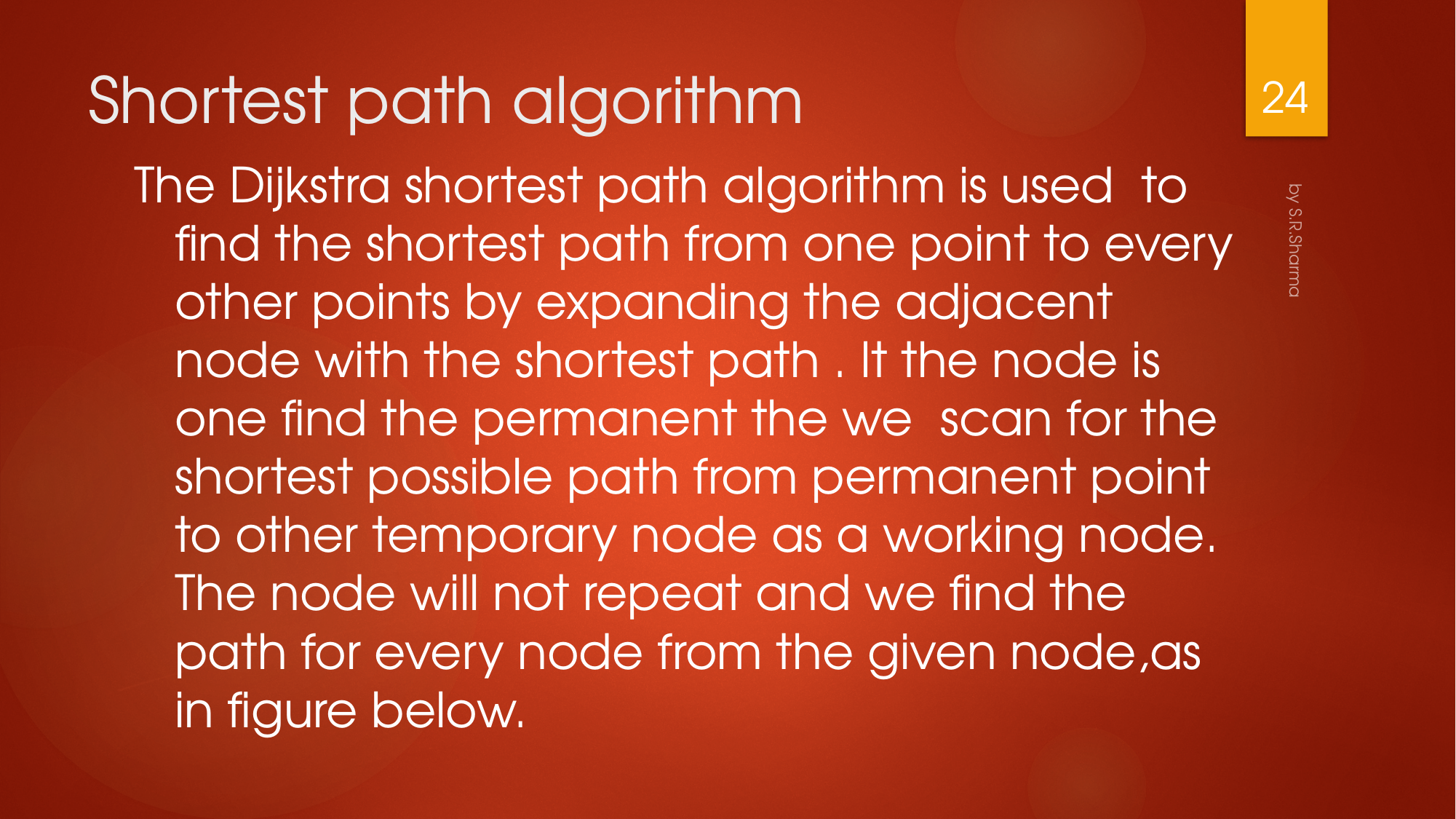

24
# Shortest path algorithm
The Dijkstra shortest path algorithm is used  to find the shortest path from one point to every other points by expanding the adjacent node with the shortest path . It the node is one find the permanent the we  scan for the shortest possible path from permanent point to other temporary node as a working node. The node will not repeat and we find the path for every node from the given node,as in figure below.
by S.R.Sharma